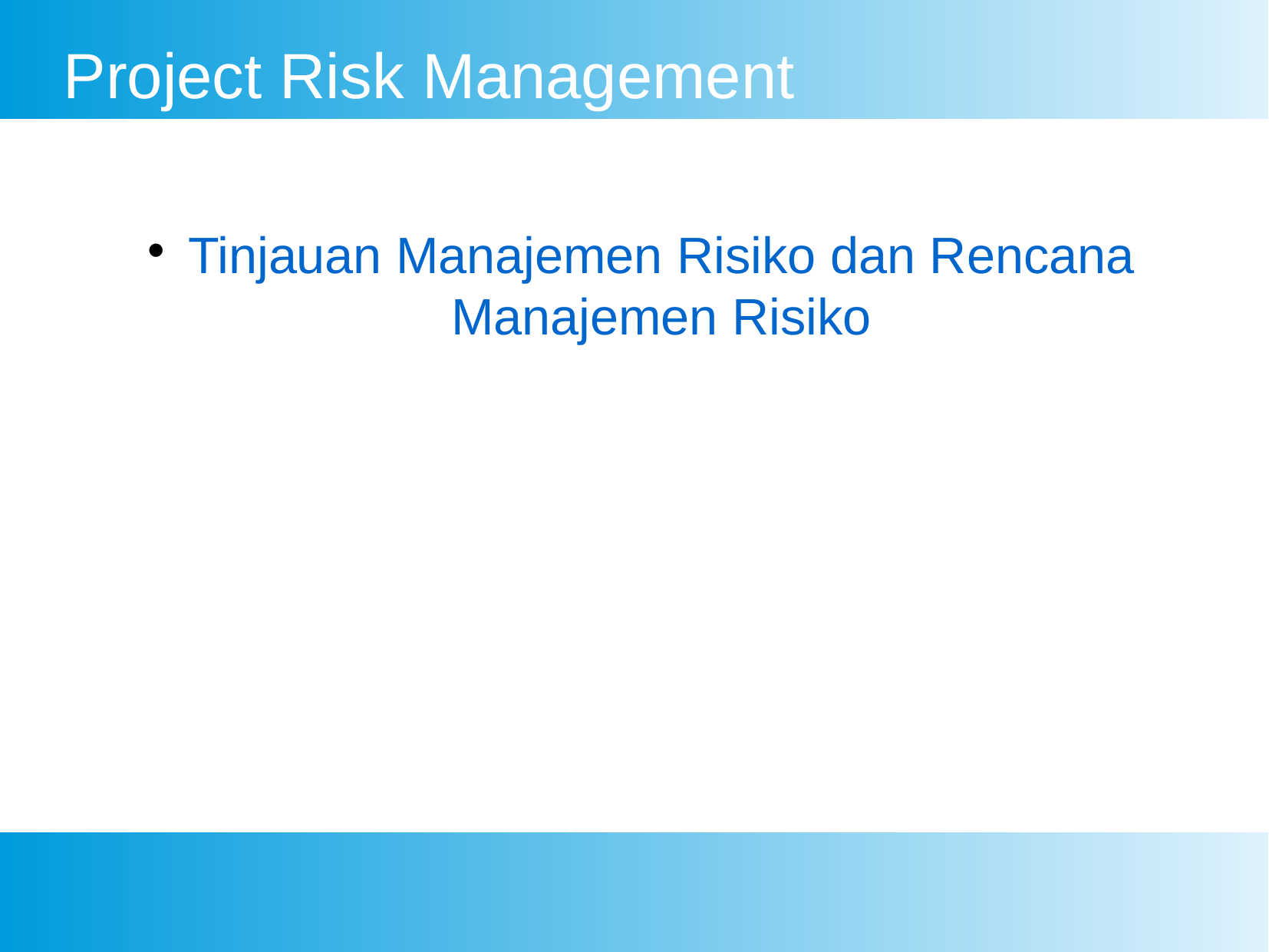

Project Risk Management
Tinjauan Manajemen Risiko dan Rencana Manajemen Risiko